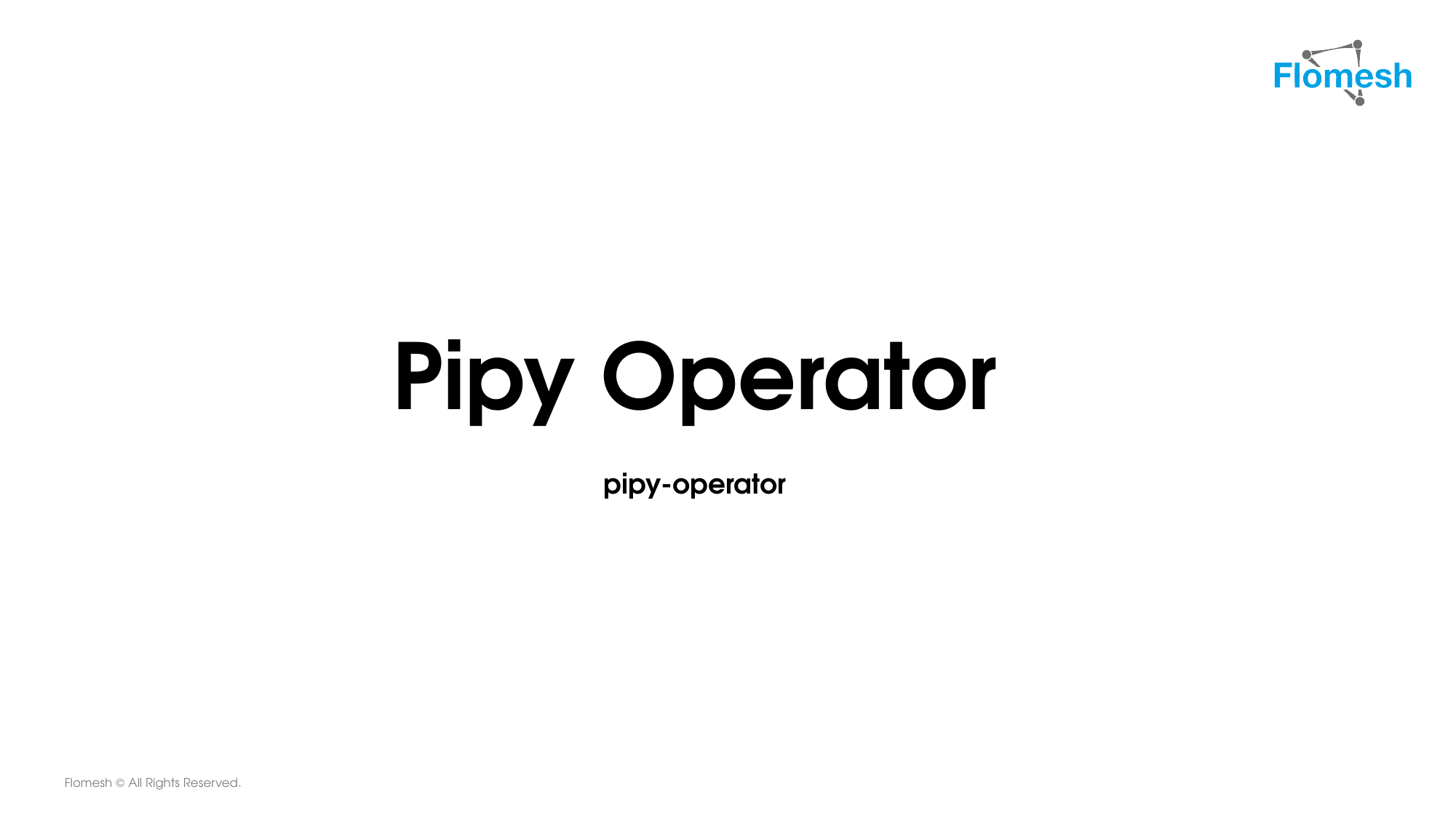

Pipy Operator
pipy-operator
Flomesh © All Rights Reserved.